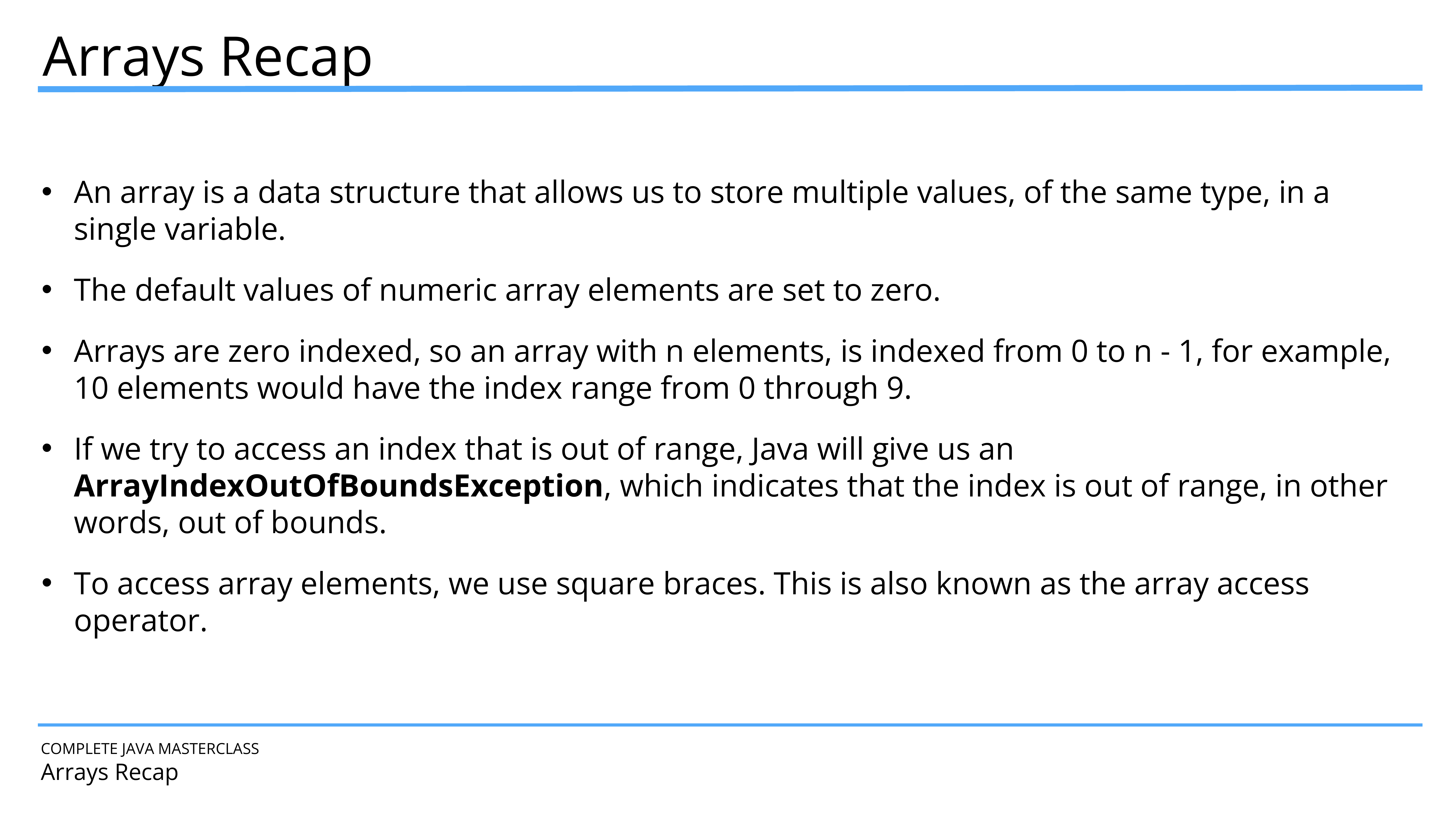

Arrays Recap

An array is a data structure that allows us to store multiple values, of the same type, in a single variable.
The default values of numeric array elements are set to zero.
Arrays are zero indexed, so an array with n elements, is indexed from 0 to n - 1, for example, 10 elements would have the index range from 0 through 9.
If we try to access an index that is out of range, Java will give us an ArrayIndexOutOfBoundsException, which indicates that the index is out of range, in other words, out of bounds.
To access array elements, we use square braces. This is also known as the array access operator.

COMPLETE JAVA MASTERCLASS
Arrays Recap